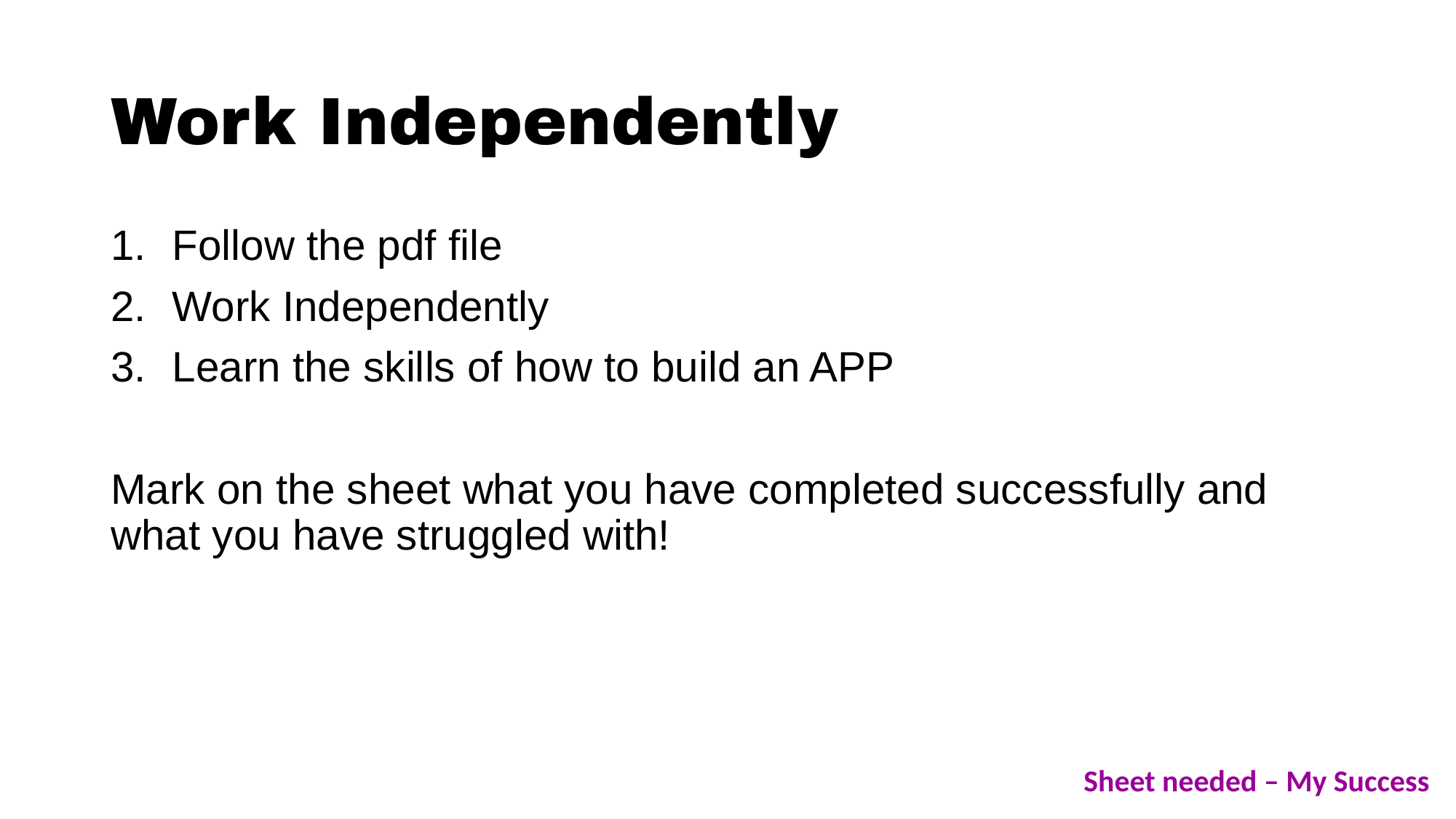

# Work Independently
Follow the pdf file
Work Independently
Learn the skills of how to build an APP

Mark on the sheet what you have completed successfully and what you have struggled with!

Sheet needed – My Success